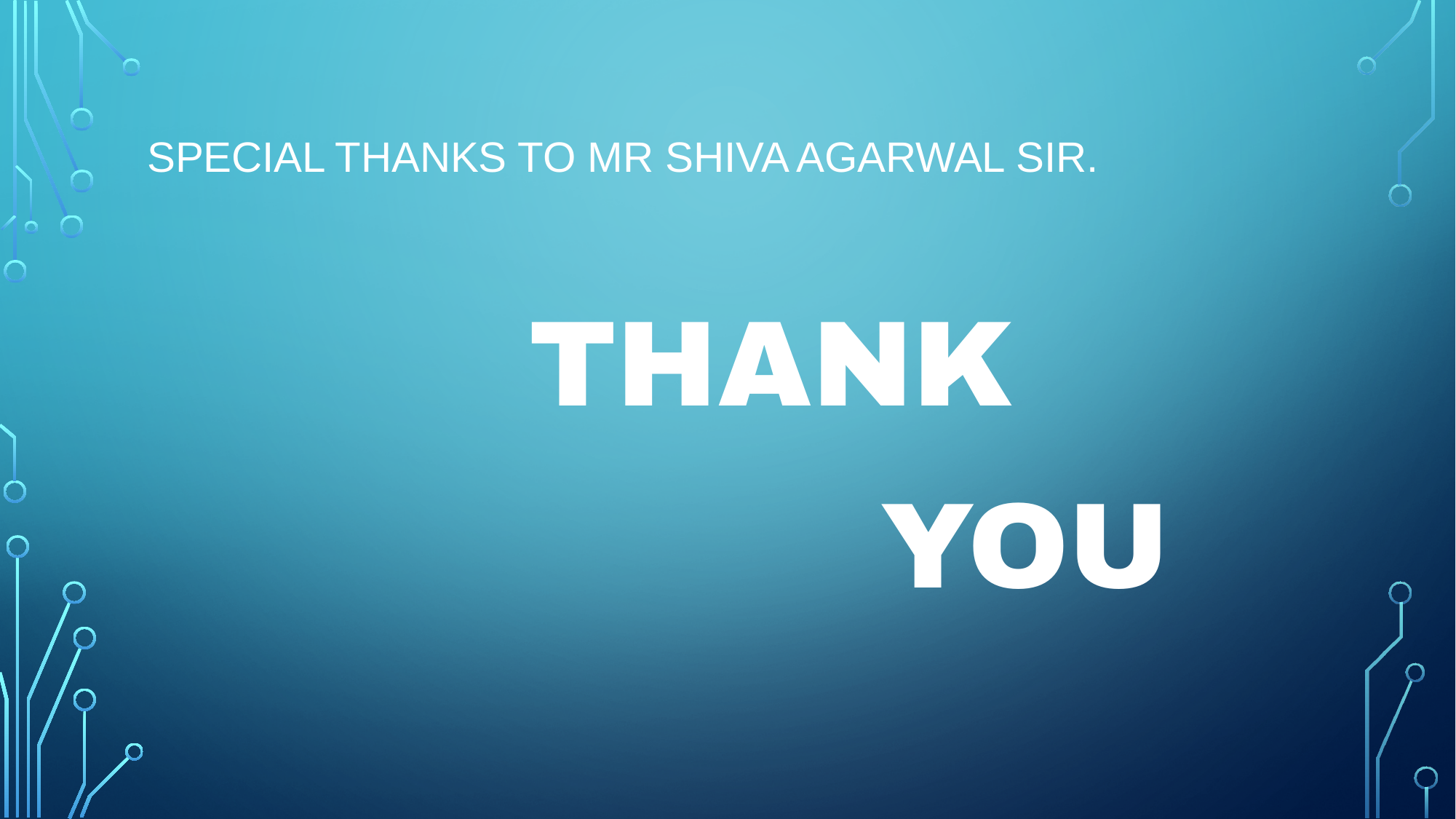

SPECIAL THANKS TO MR SHIVA AGARWAL SIR.

THANK
 	      YOU